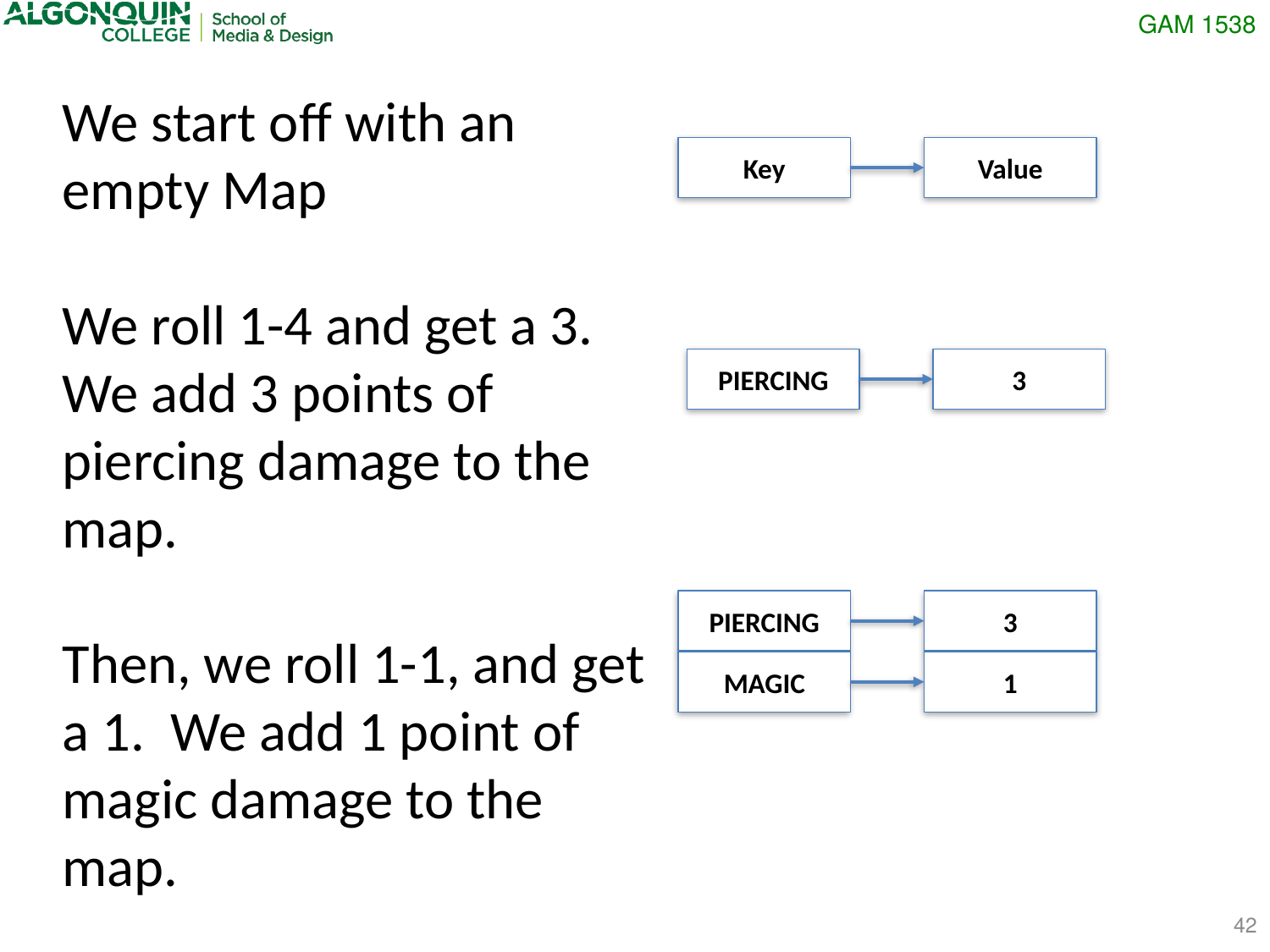

We start off with an empty Map

We roll 1-4 and get a 3.
We add 3 points of piercing damage to the map.

Then, we roll 1-1, and get a 1.  We add 1 point of magic damage to the map.
Value
Key
3
PIERCING
3
PIERCING
1
MAGIC
42